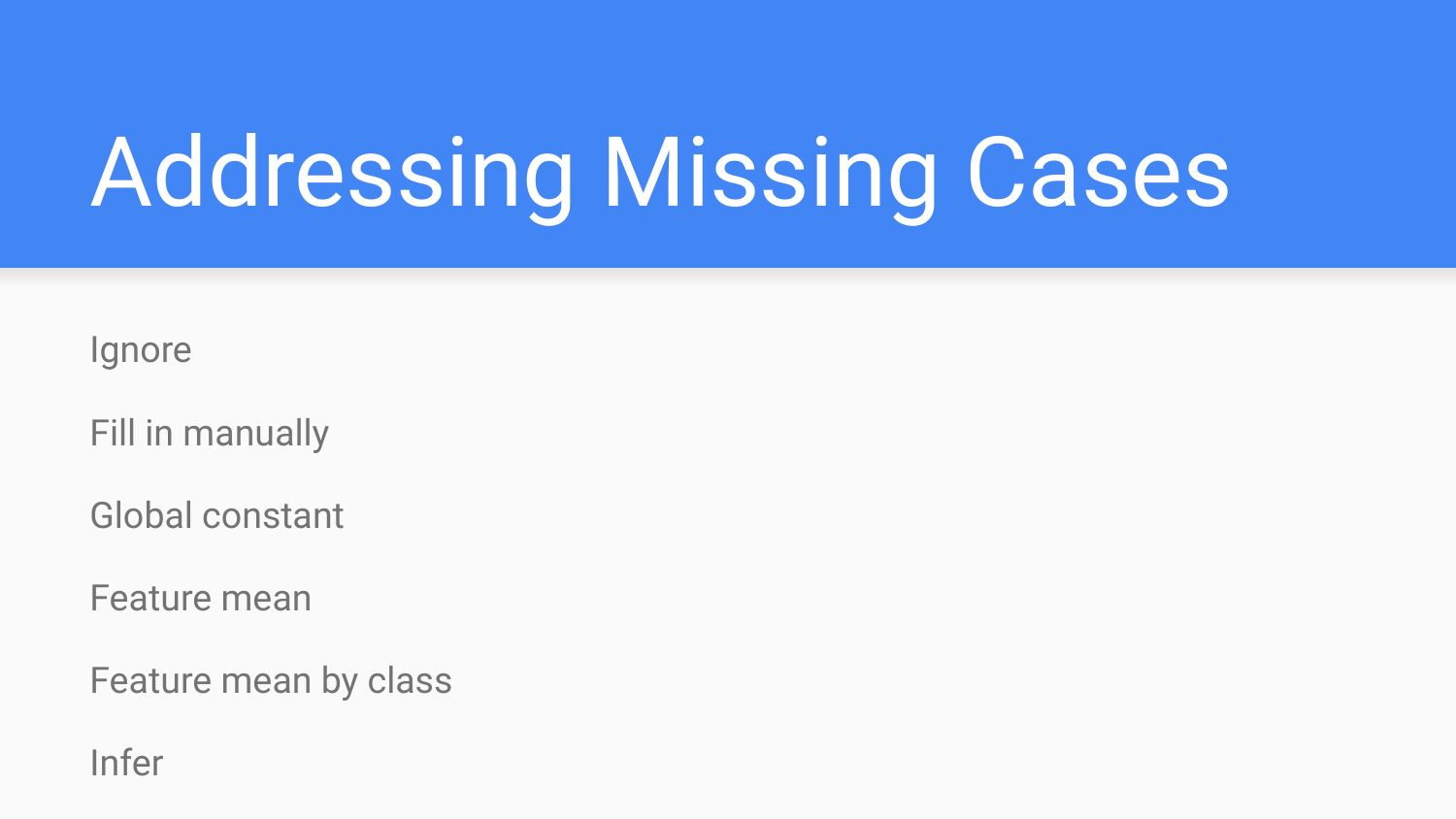

# Addressing Missing Cases
Ignore
Fill in manually
Global constant
Feature mean
Feature mean by class
Infer